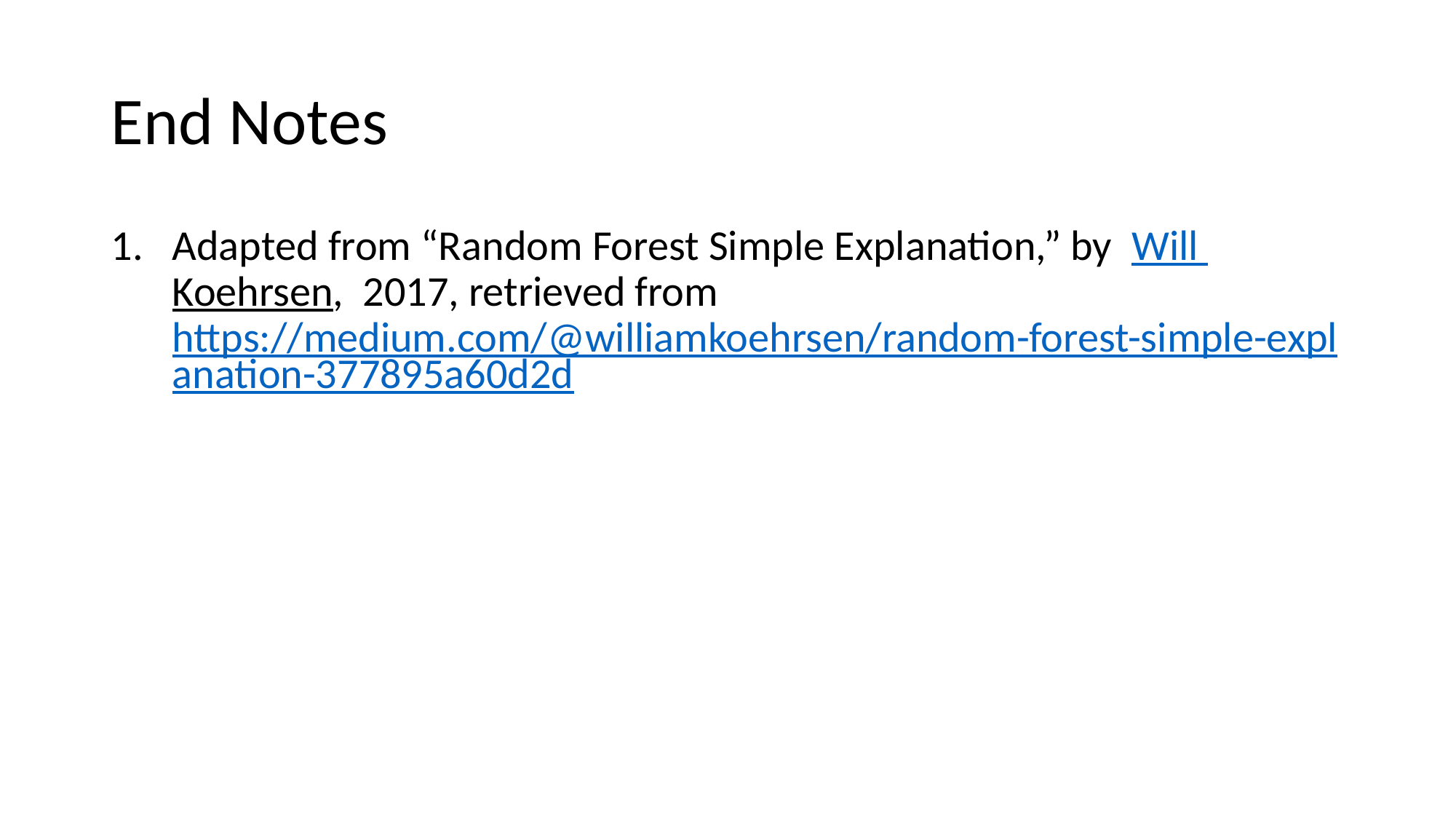

# End Notes
Adapted from “Random Forest Simple Explanation,” by  Will Koehrsen,  2017, retrieved from https://medium.com/@williamkoehrsen/random-forest-simple-explanation-377895a60d2d